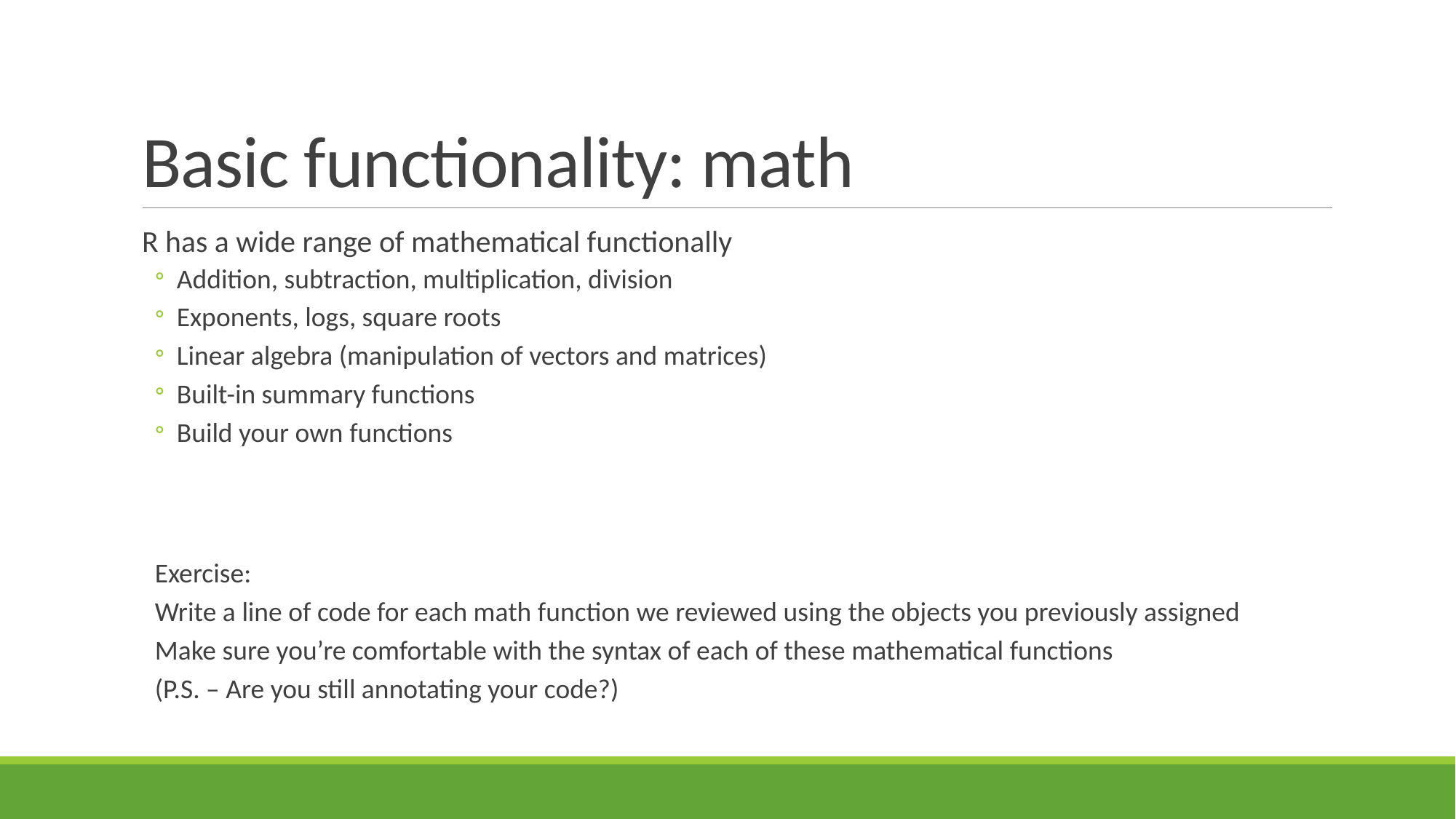

# Basic functionality: math
R has a wide range of mathematical functionally
Addition, subtraction, multiplication, division
Exponents, logs, square roots
Linear algebra (manipulation of vectors and matrices)
Built-in summary functions
Build your own functions

Exercise:
Write a line of code for each math function we reviewed using the objects you previously assigned
Make sure you’re comfortable with the syntax of each of these mathematical functions
(P.S. – Are you still annotating your code?)